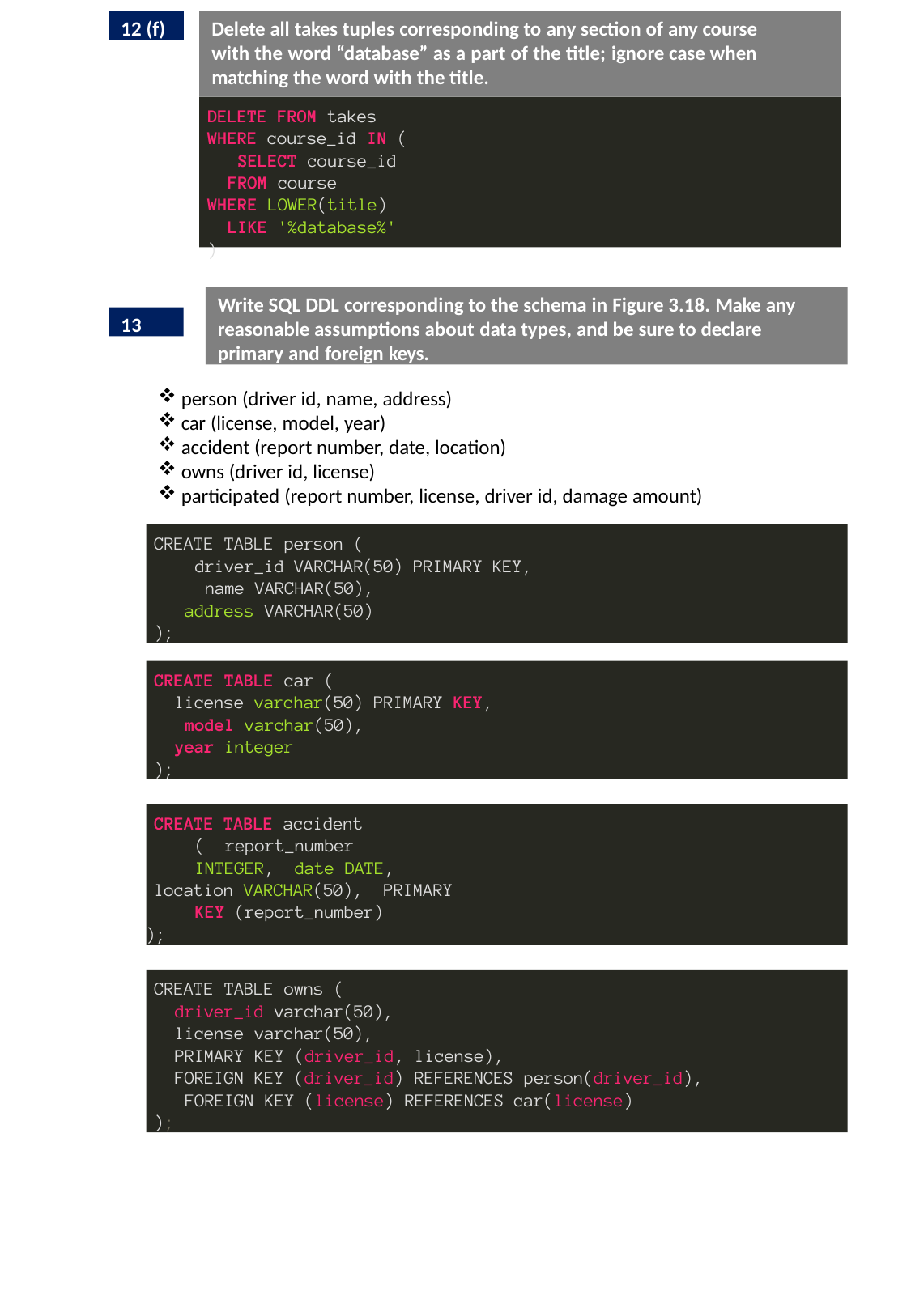

12 (f)

Delete all takes tuples corresponding to any section of any course  with the word “database” as a part of the title; ignore case when  matching the word with the title.

DELETE FROM takes
WHERE course_id IN (  SELECT course_id  FROM course
WHERE LOWER(title) LIKE '%database%'
)
Write SQL DDL corresponding to the schema in Figure 3.18. Make any  reasonable assumptions about data types, and be sure to declare  primary and foreign keys.
13
person (driver id, name, address)
car (license, model, year)
accident (report number, date, location)
owns (driver id, license)
participated (report number, license, driver id, damage amount)
CREATE TABLE person (
driver_id VARCHAR(50) PRIMARY KEY,  name VARCHAR(50),
address VARCHAR(50)
);
CREATE TABLE car (
license varchar(50) PRIMARY KEY,  model varchar(50),
year integer
);
CREATE TABLE accident (  report_number INTEGER,  date DATE,
location VARCHAR(50),  PRIMARY KEY (report_number)
);
CREATE TABLE owns (
driver_id varchar(50),
license varchar(50),
PRIMARY KEY (driver_id, license),
FOREIGN KEY (driver_id) REFERENCES person(driver_id),  FOREIGN KEY (license) REFERENCES car(license)
);